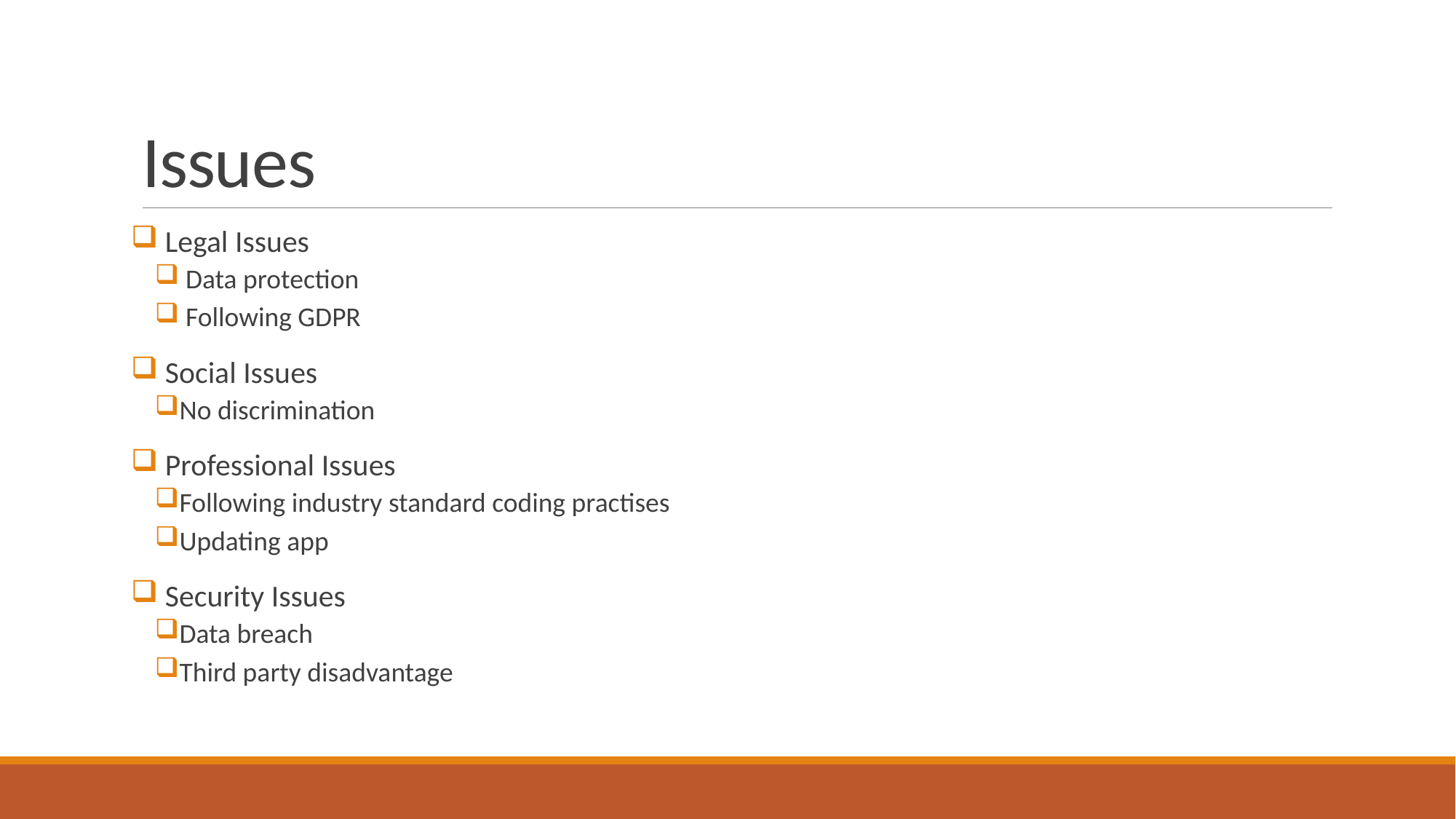

# Issues
 Legal Issues
 Data protection
 Following GDPR
 Social Issues
No discrimination
 Professional Issues
Following industry standard coding practises
Updating app
 Security Issues
Data breach
Third party disadvantage